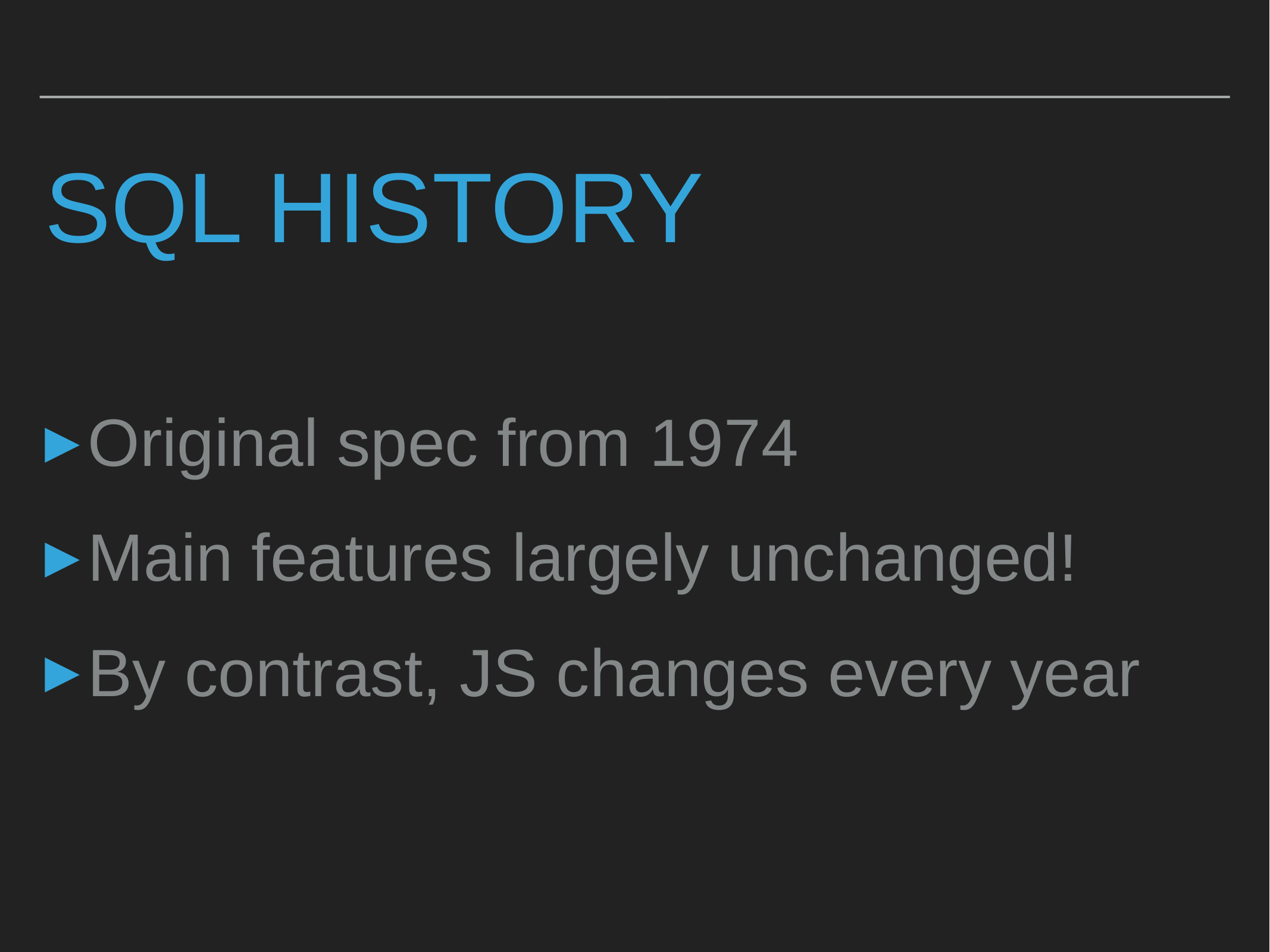

# SQL History
Original spec from 1974
Main features largely unchanged!
By contrast, JS changes every year